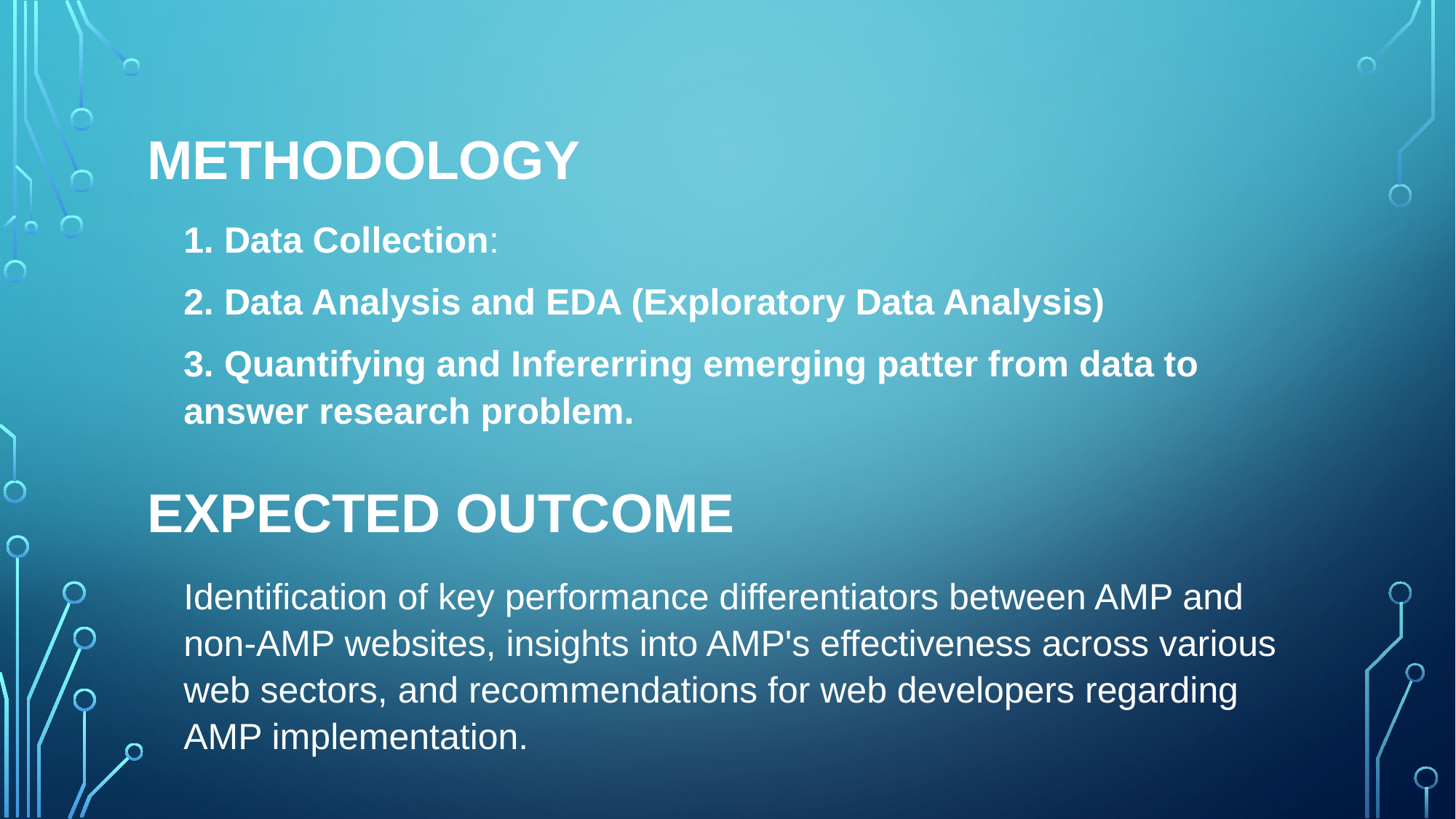

# Methodology
1. Data Collection:
2. Data Analysis and EDA (Exploratory Data Analysis)
3. Quantifying and Infererring emerging patter from data to answer research problem.

Identification of key performance differentiators between AMP and non-AMP websites, insights into AMP's effectiveness across various web sectors, and recommendations for web developers regarding AMP implementation.

Expected Outcome